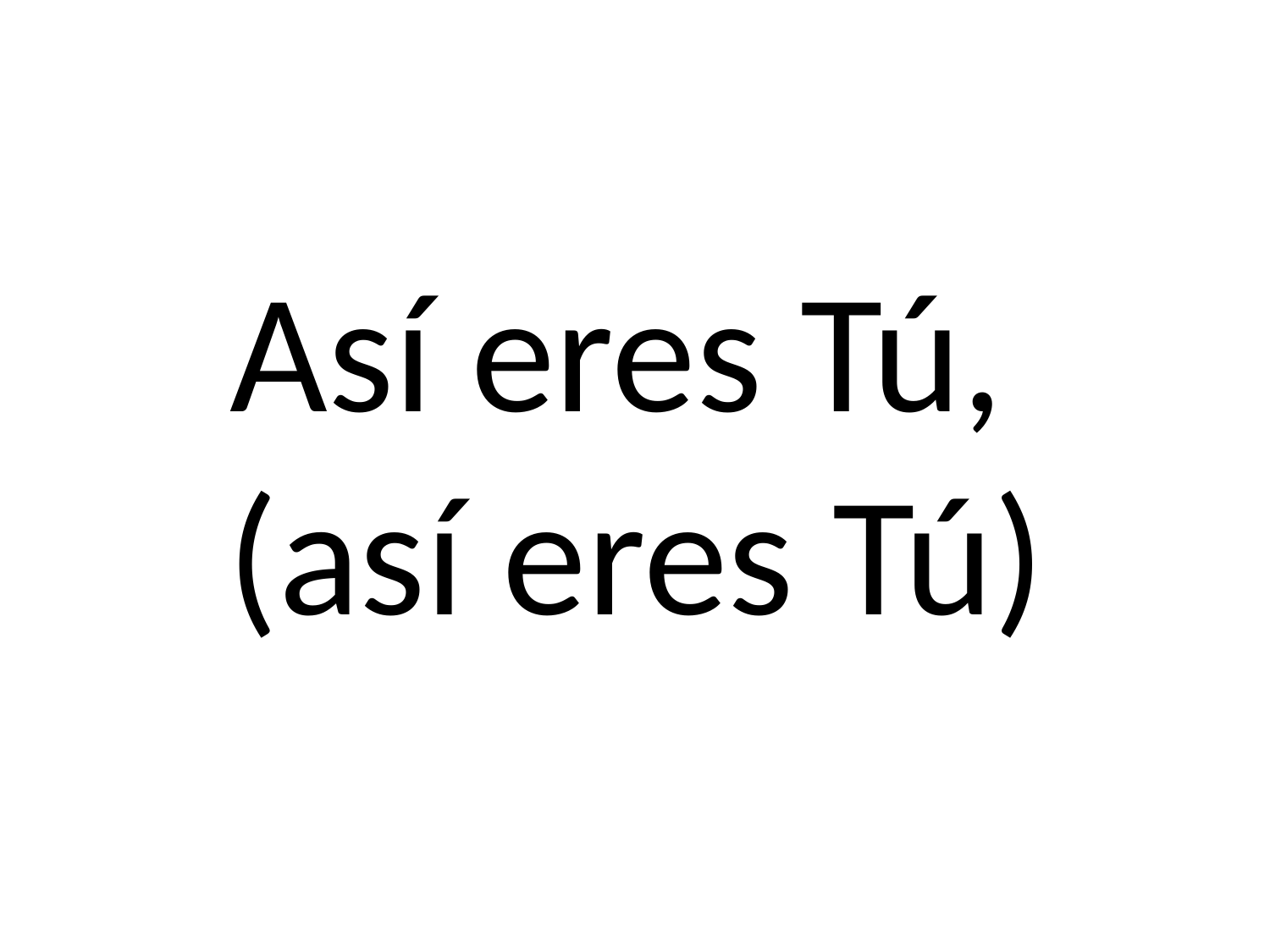

# Así eres Tú, (así eres Tú)